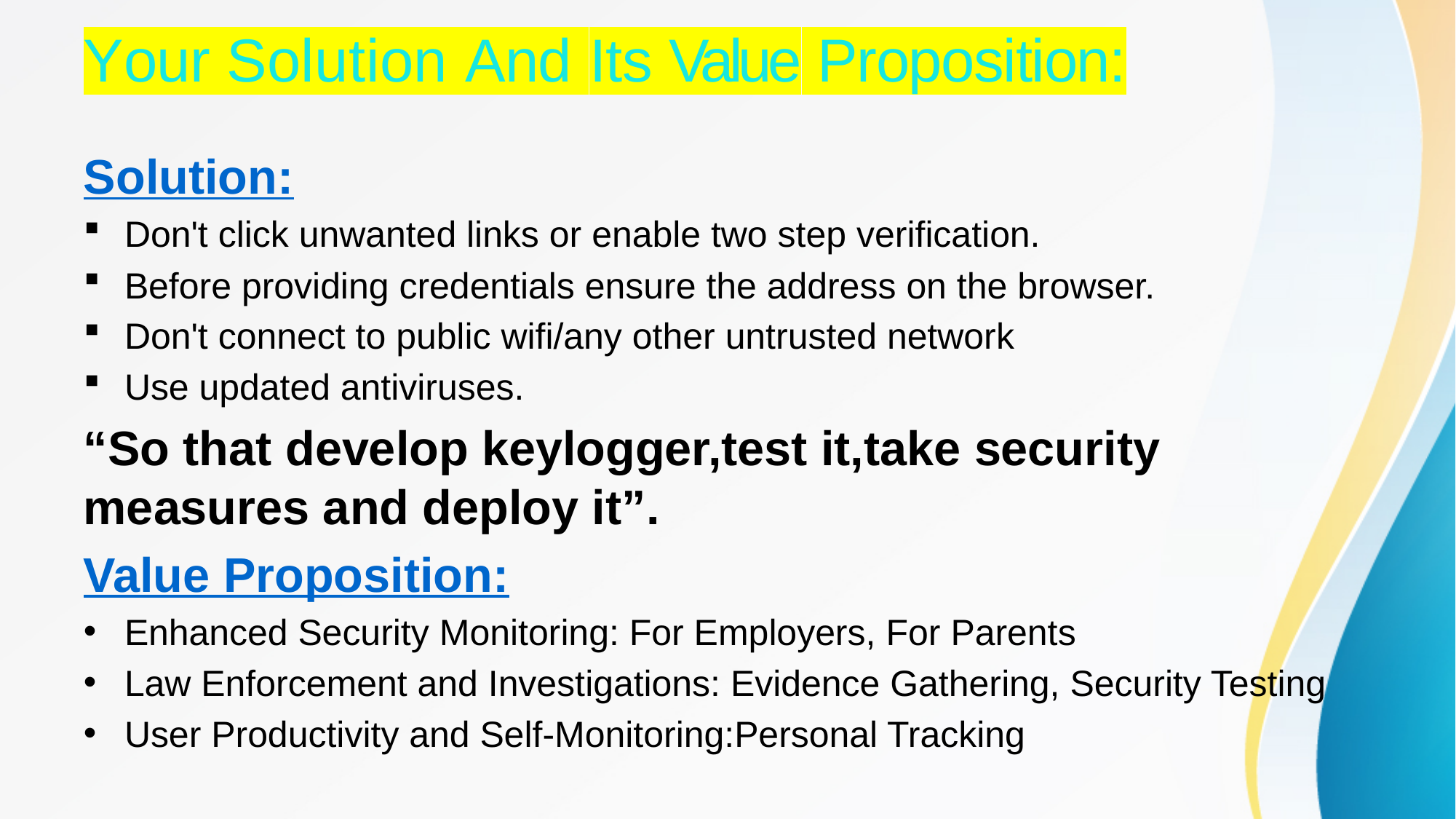

# Your Solution And Its Value Proposition:
Solution:
Don't click unwanted links or enable two step verification.
Before providing credentials ensure the address on the browser.
Don't connect to public wifi/any other untrusted network
Use updated antiviruses.
“So that develop keylogger,test it,take security measures and deploy it”.
Value Proposition:
Enhanced Security Monitoring: For Employers, For Parents
Law Enforcement and Investigations: Evidence Gathering, Security Testing
User Productivity and Self-Monitoring:Personal Tracking